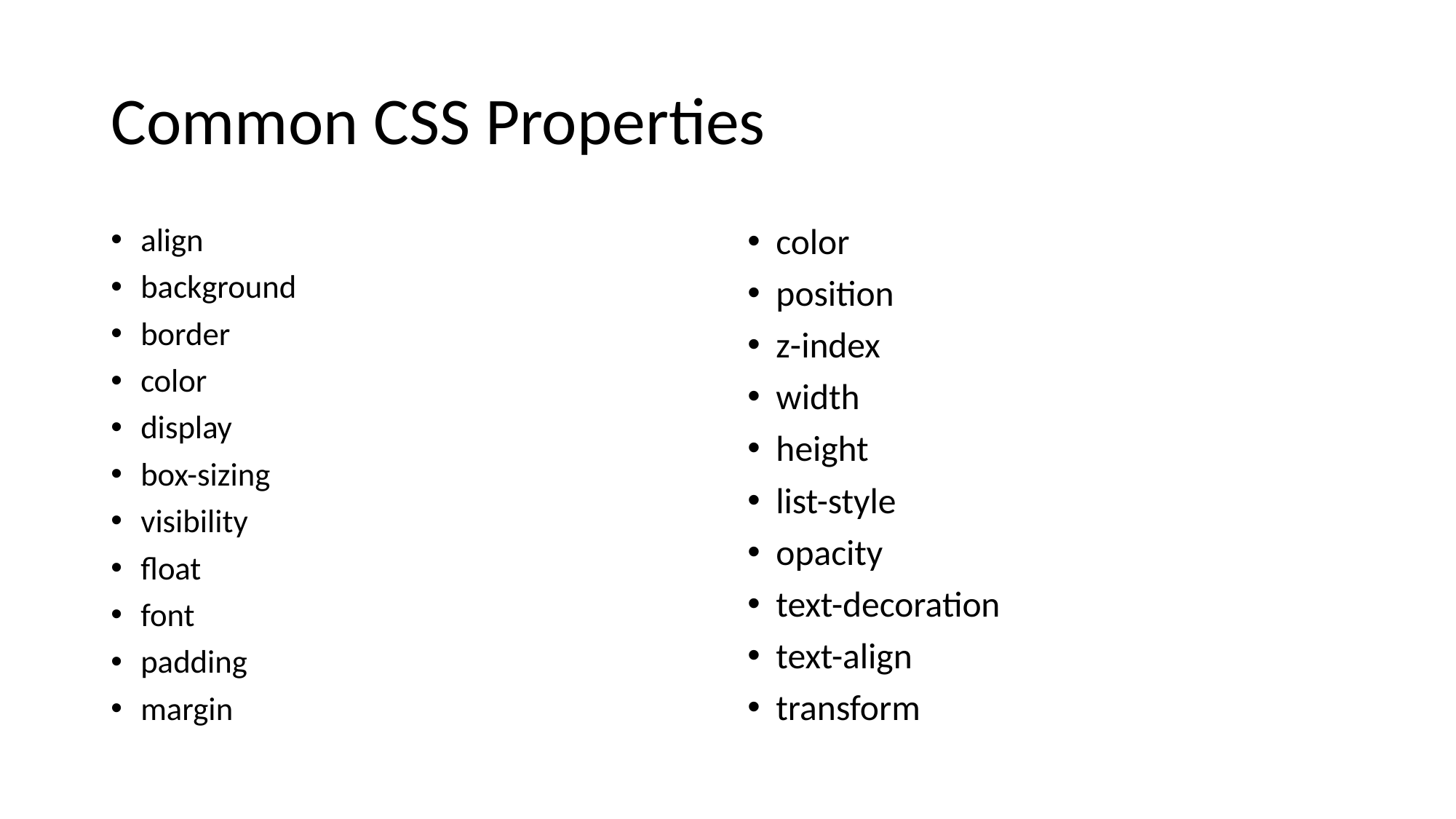

Common CSS Properties
align
background
border
color
display
box-sizing
visibility
float
font
padding
margin
color
position
z-index
width
height
list-style
opacity
text-decoration
text-align
transform